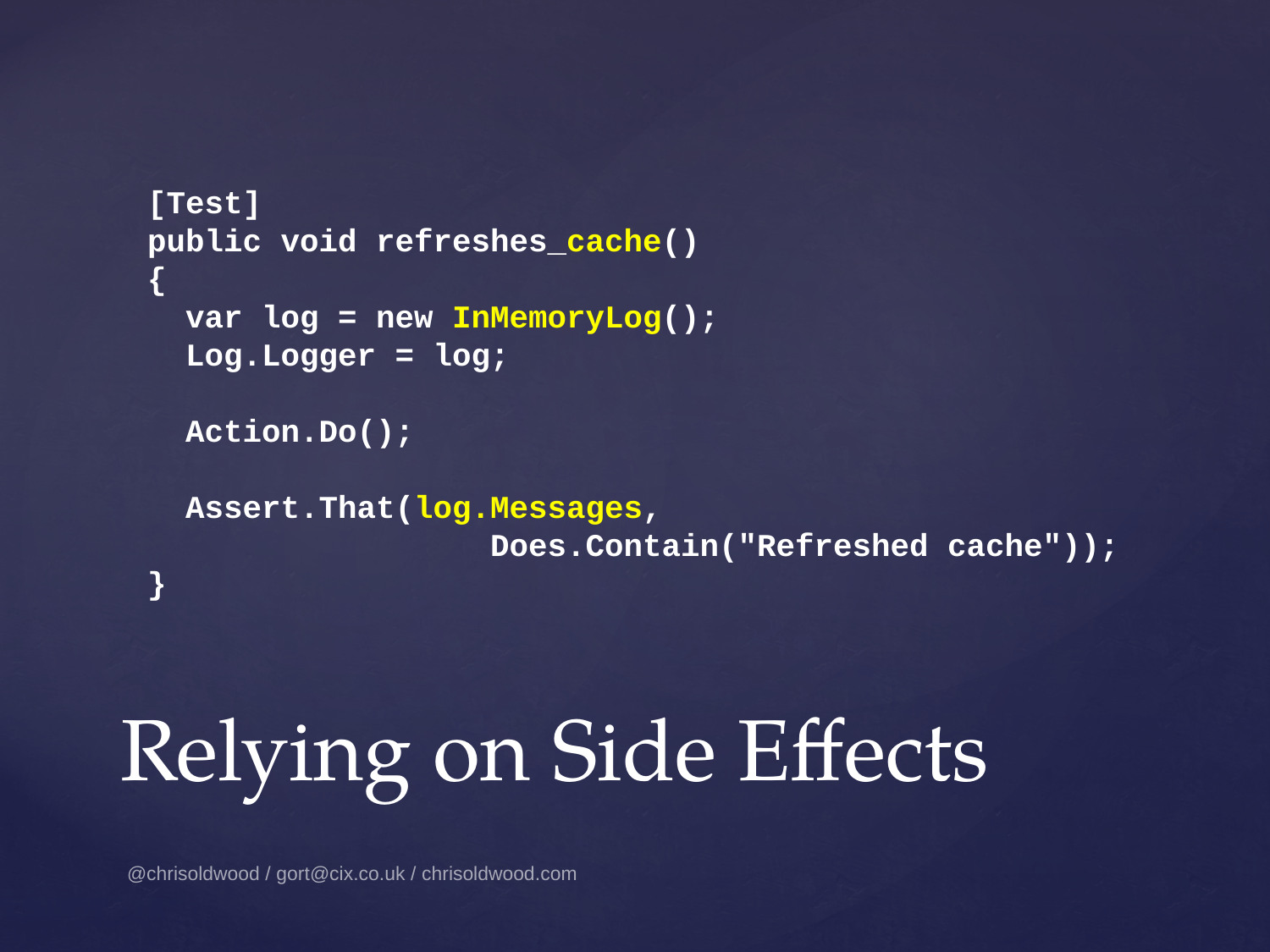

[Test]
public void refreshes_cache()
{
  var log = new InMemoryLog();
  Log.Logger = log;

  Action.Do();

  Assert.That(log.Messages,
                  Does.Contain("Refreshed cache"));
}
# Relying on Side Effects
@chrisoldwood / gort@cix.co.uk / chrisoldwood.com